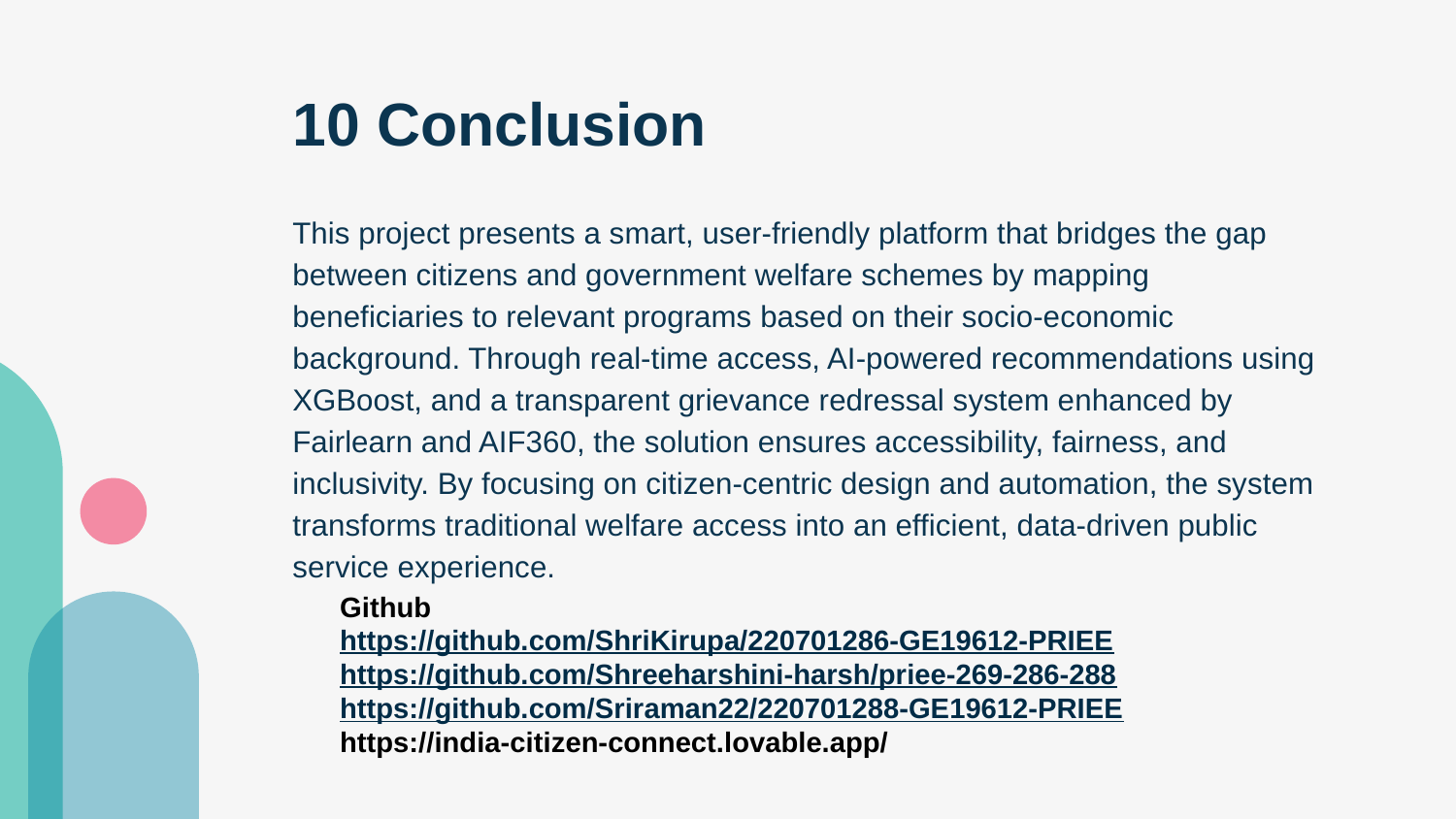

# 10 Conclusion
This project presents a smart, user-friendly platform that bridges the gap between citizens and government welfare schemes by mapping beneficiaries to relevant programs based on their socio-economic background. Through real-time access, AI-powered recommendations using XGBoost, and a transparent grievance redressal system enhanced by Fairlearn and AIF360, the solution ensures accessibility, fairness, and inclusivity. By focusing on citizen-centric design and automation, the system transforms traditional welfare access into an efficient, data-driven public service experience.
Github
https://github.com/ShriKirupa/220701286-GE19612-PRIEE
https://github.com/Shreeharshini-harsh/priee-269-286-288
https://github.com/Sriraman22/220701288-GE19612-PRIEE
https://india-citizen-connect.lovable.app/